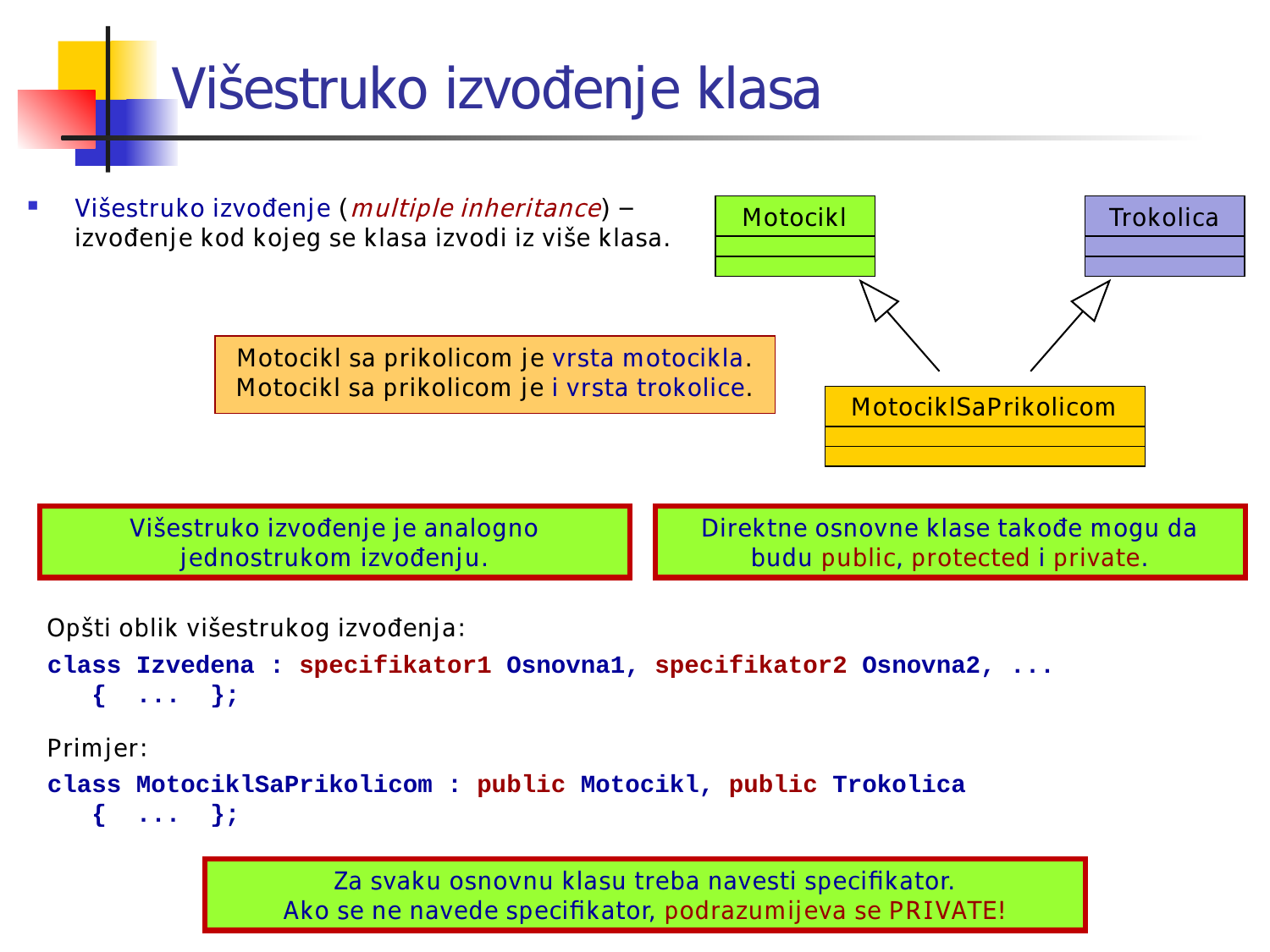

# Višestruko izvođenje klasa
Višestruko izvođenje (multiple inheritance) – izvođenje kod kojeg se klasa izvodi iz više klasa.
Motocikl

Trokolica

Motocikl sa prikolicom je vrsta motocikla.
Motocikl sa prikolicom je i vrsta trokolice.
MotociklSaPrikolicom

Višestruko izvođenje je analogno jednostrukom izvođenju.
Direktne osnovne klase takođe mogu da budu public, protected i private.
Opšti oblik višestrukog izvođenja:
class Izvedena : specifikator1 Osnovna1, specifikator2 Osnovna2, ...
   {  ...  };
Primjer:
class MotociklSaPrikolicom : public Motocikl, public Trokolica
   {  ...  };
Za svaku osnovnu klasu treba navesti specifikator.
Ako se ne navede specifikator, podrazumijeva se PRIVATE!